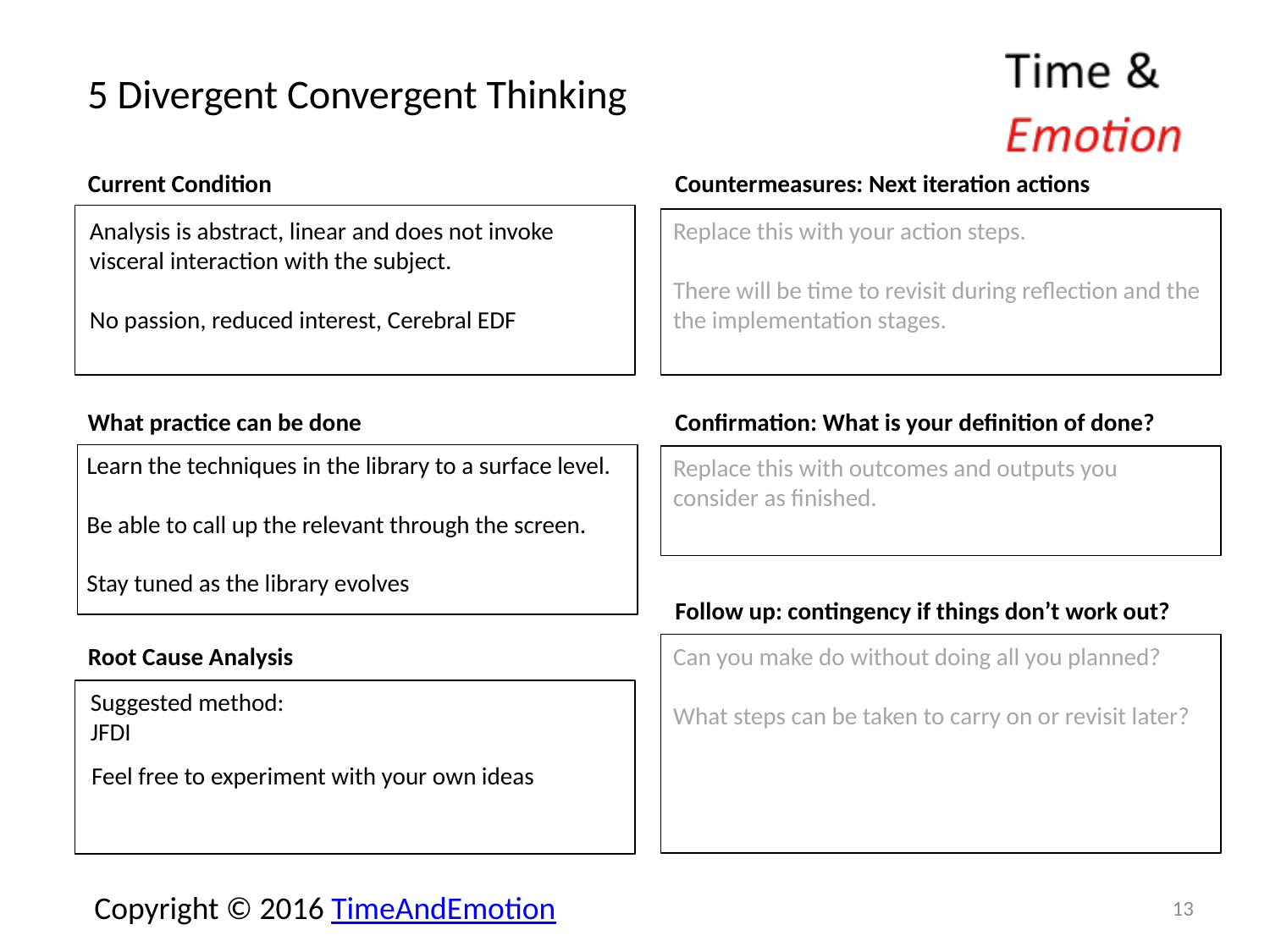

# 5 Divergent Convergent Thinking
Current Condition
Countermeasures: Next iteration actions

Analysis is abstract, linear and does not invoke
visceral interaction with the subject.

No passion, reduced interest, Cerebral EDF

Replace this with your action steps.

There will be time to revisit during reflection and the the implementation stages.
What practice can be done
Confirmation: What is your definition of done?
Learn the techniques in the library to a surface level.

Be able to call up the relevant through the screen.

Stay tuned as the library evolves

Replace this with outcomes and outputs you consider as finished.

Follow up: contingency if things don’t work out?
Root Cause Analysis
Can you make do without doing all you planned?

What steps can be taken to carry on or revisit later?

Suggested method:
JFDI

Feel free to experiment with your own ideas
13